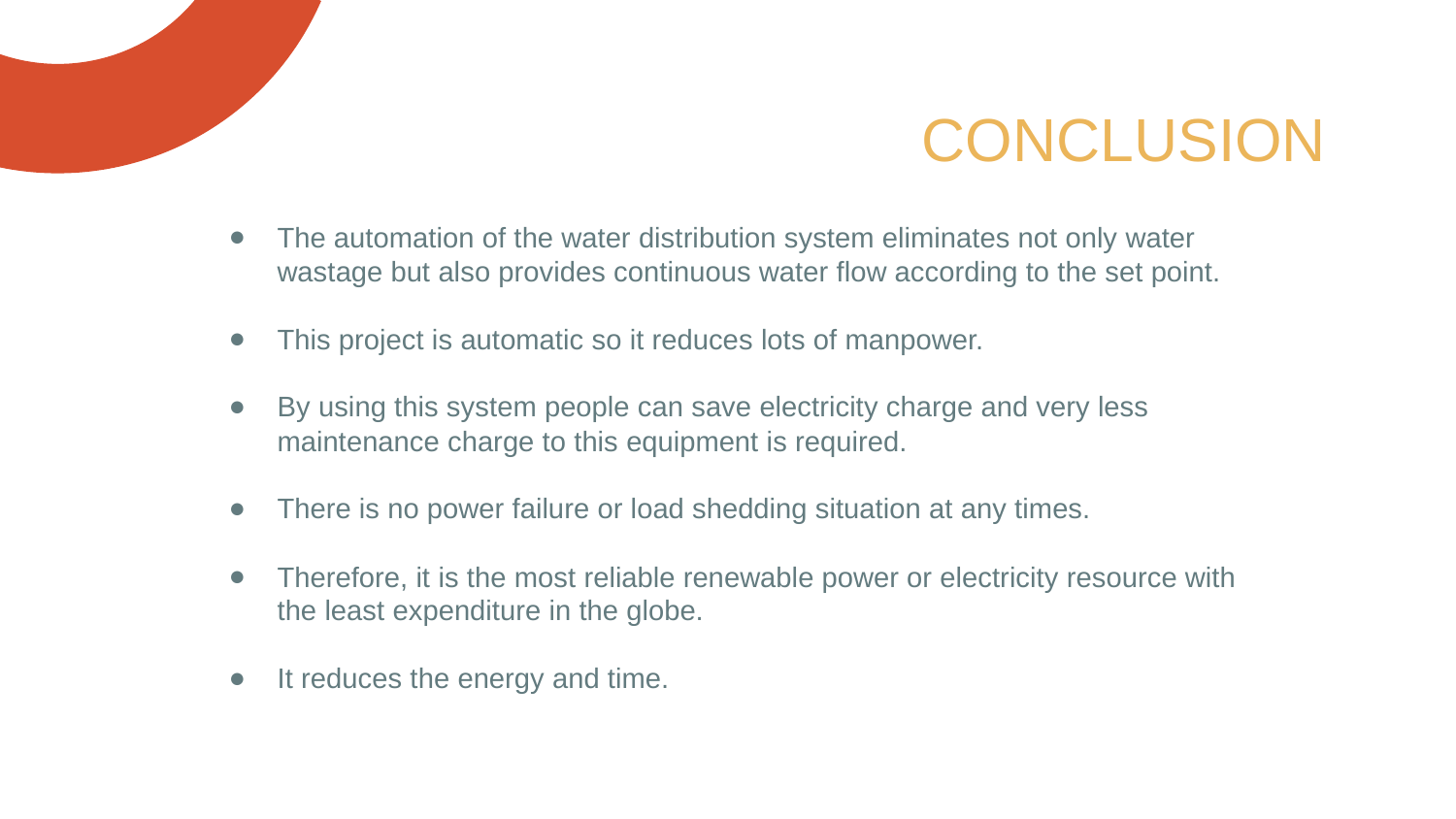

# CONCLUSION
The automation of the water distribution system eliminates not only water wastage but also provides continuous water flow according to the set point.

This project is automatic so it reduces lots of manpower.

By using this system people can save electricity charge and very less maintenance charge to this equipment is required.

There is no power failure or load shedding situation at any times.

Therefore, it is the most reliable renewable power or electricity resource with the least expenditure in the globe.

It reduces the energy and time.